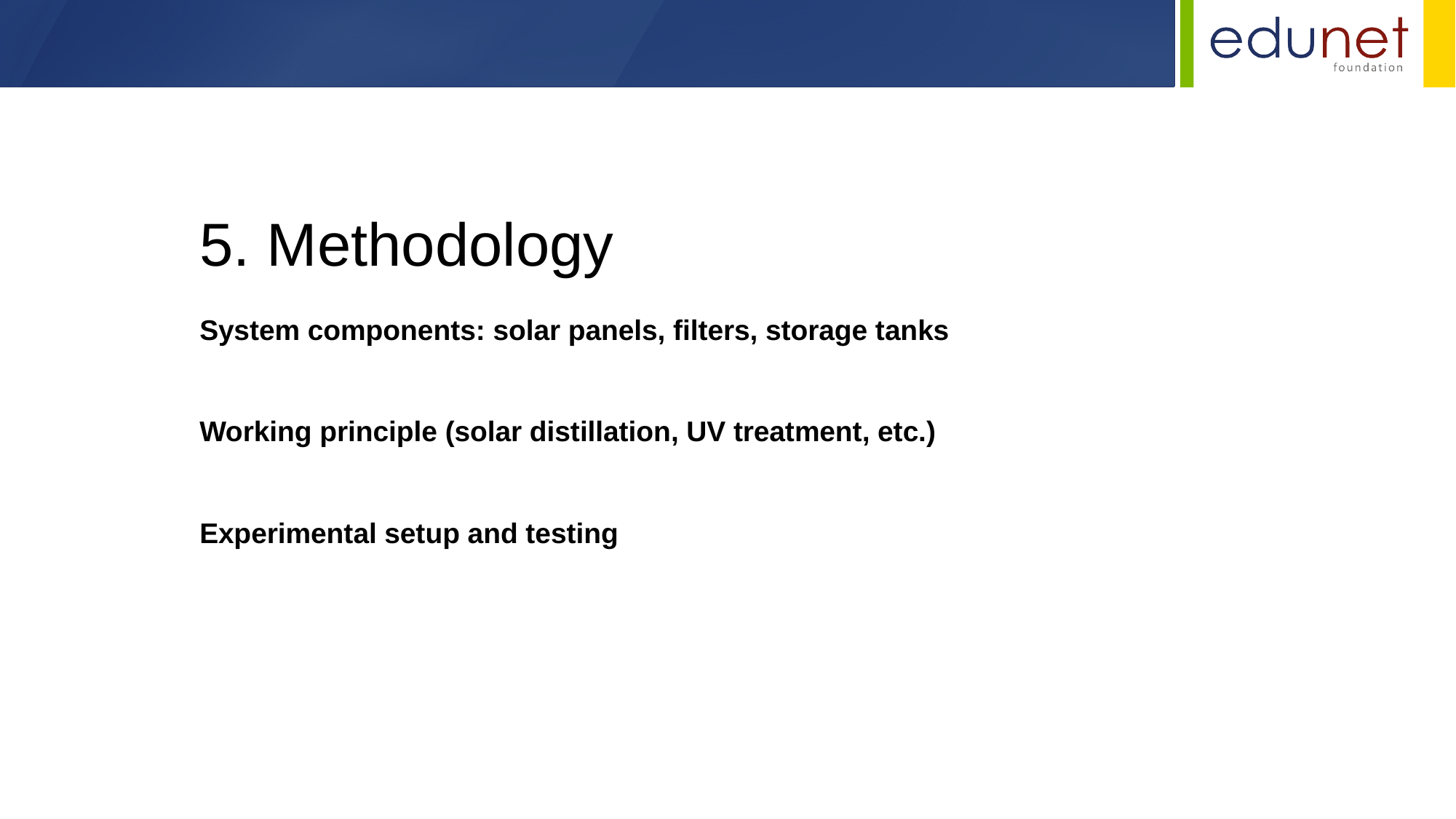

5. Methodology

System components: solar panels, filters, storage tanks

Working principle (solar distillation, UV treatment, etc.)

Experimental setup and testing